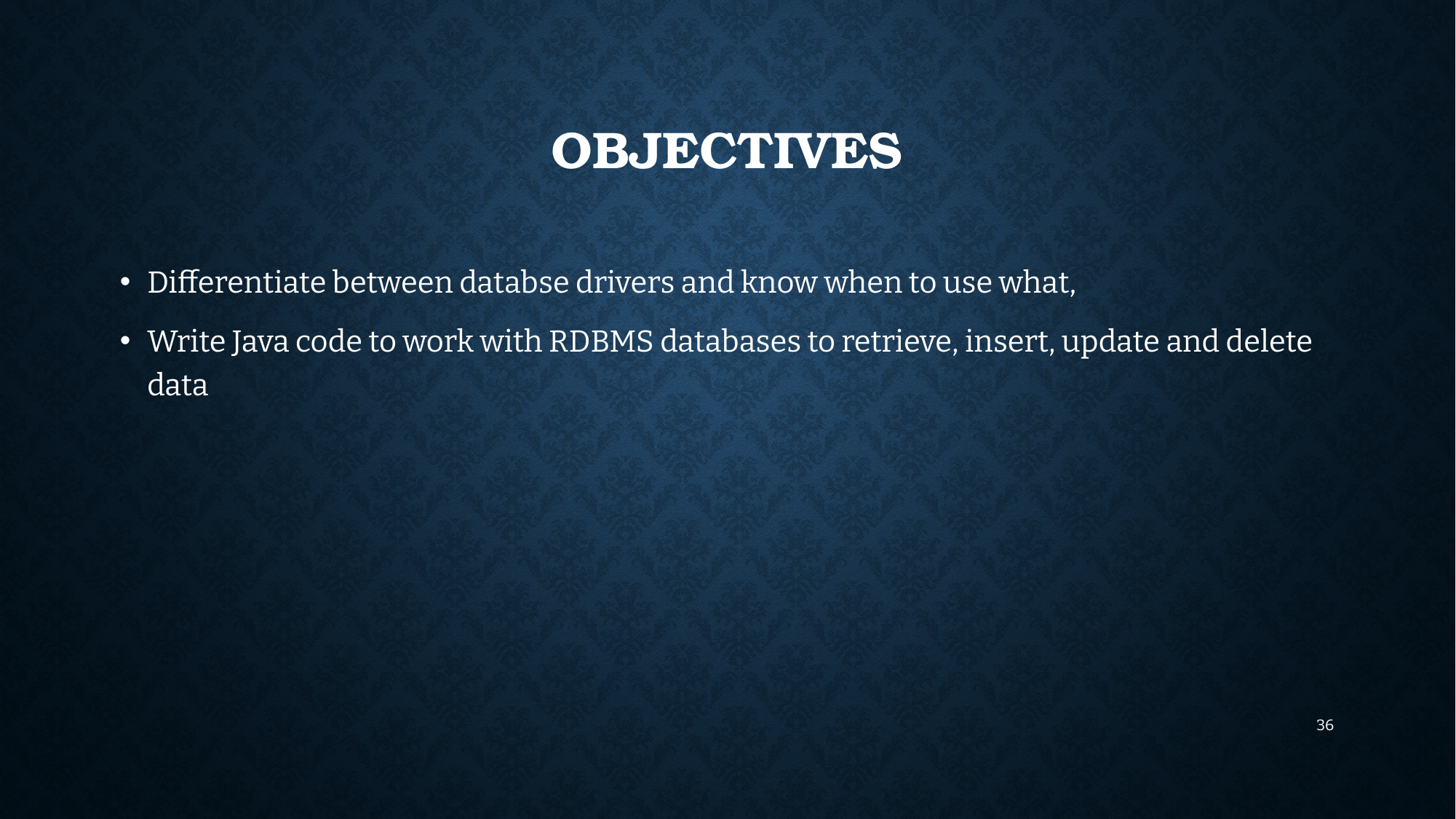

# Objectives
Differentiate between databse drivers and know when to use what,
Write Java code to work with RDBMS databases to retrieve, insert, update and delete data
36